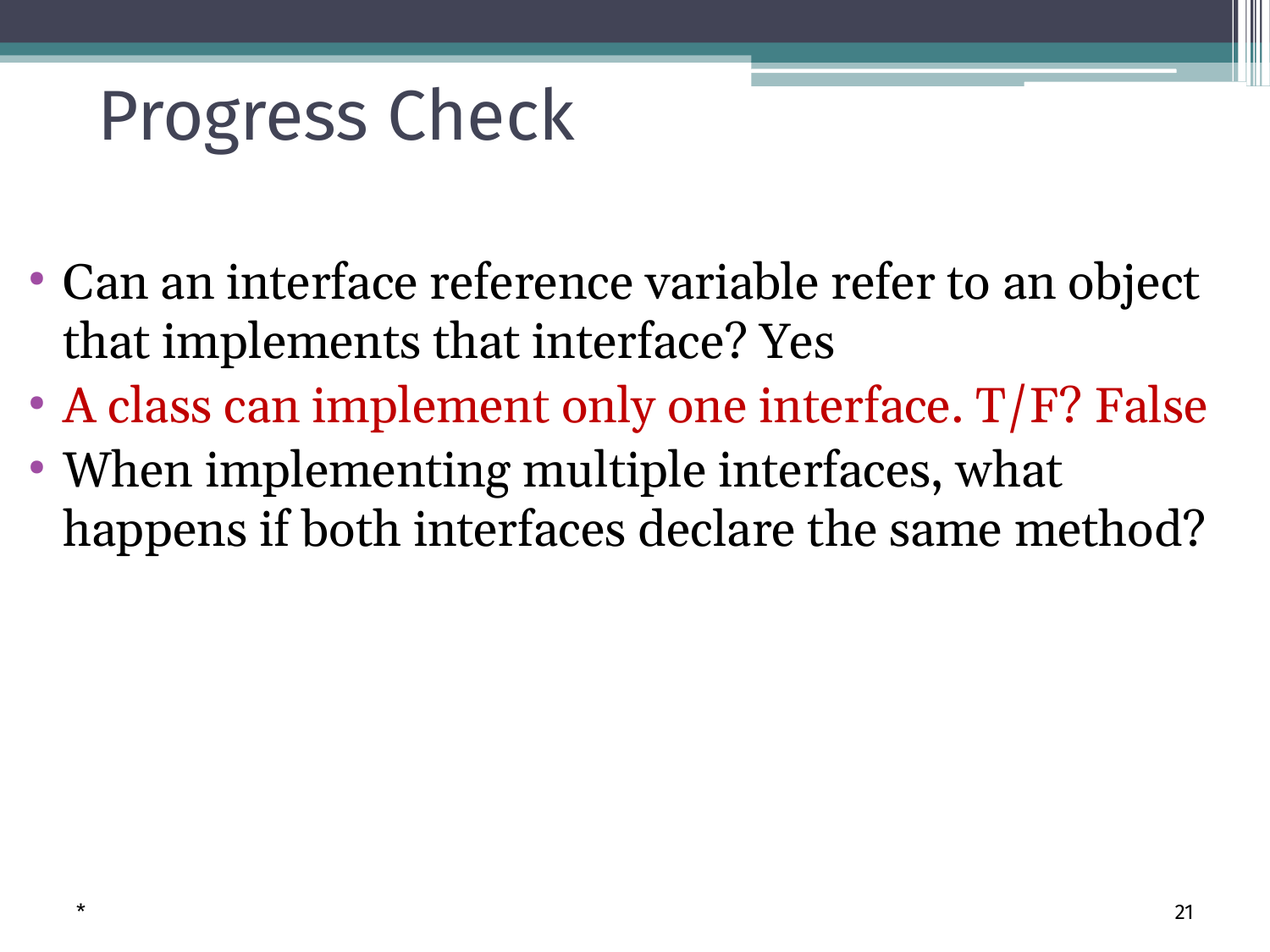

Progress Check
Can an interface reference variable refer to an object that implements that interface? Yes
A class can implement only one interface. T/F? False
When implementing multiple interfaces, what happens if both interfaces declare the same method?
*
21